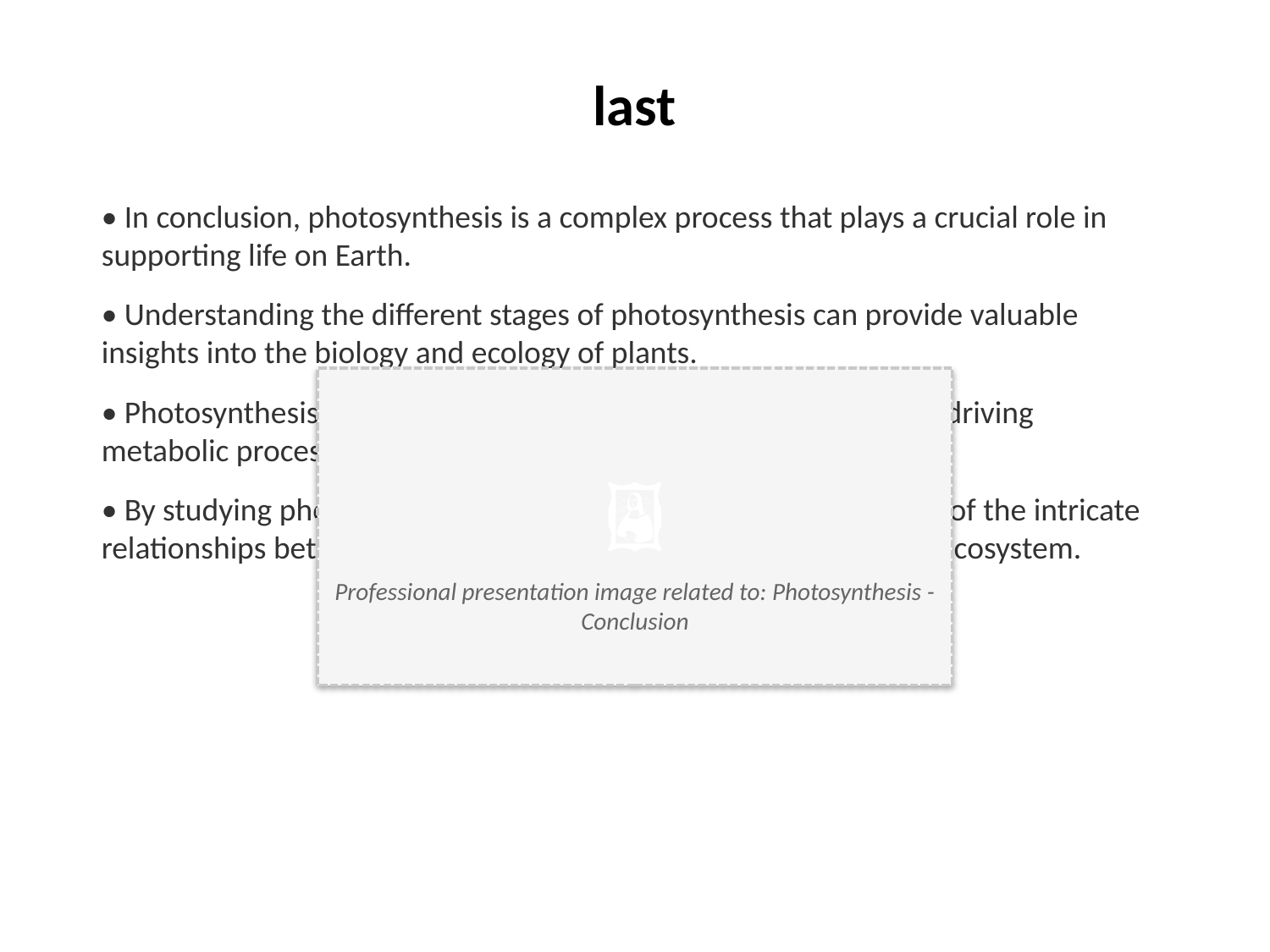

last
• In conclusion, photosynthesis is a complex process that plays a crucial role in supporting life on Earth.
• Understanding the different stages of photosynthesis can provide valuable insights into the biology and ecology of plants.
• Photosynthesis also highlights the importance of light energy in driving metabolic processes and supporting life.
• By studying photosynthesis, we can gain a better understanding of the intricate relationships between plants, their environment, and the Earth's ecosystem.

🖼️
Professional presentation image related to: Photosynthesis - Conclusion